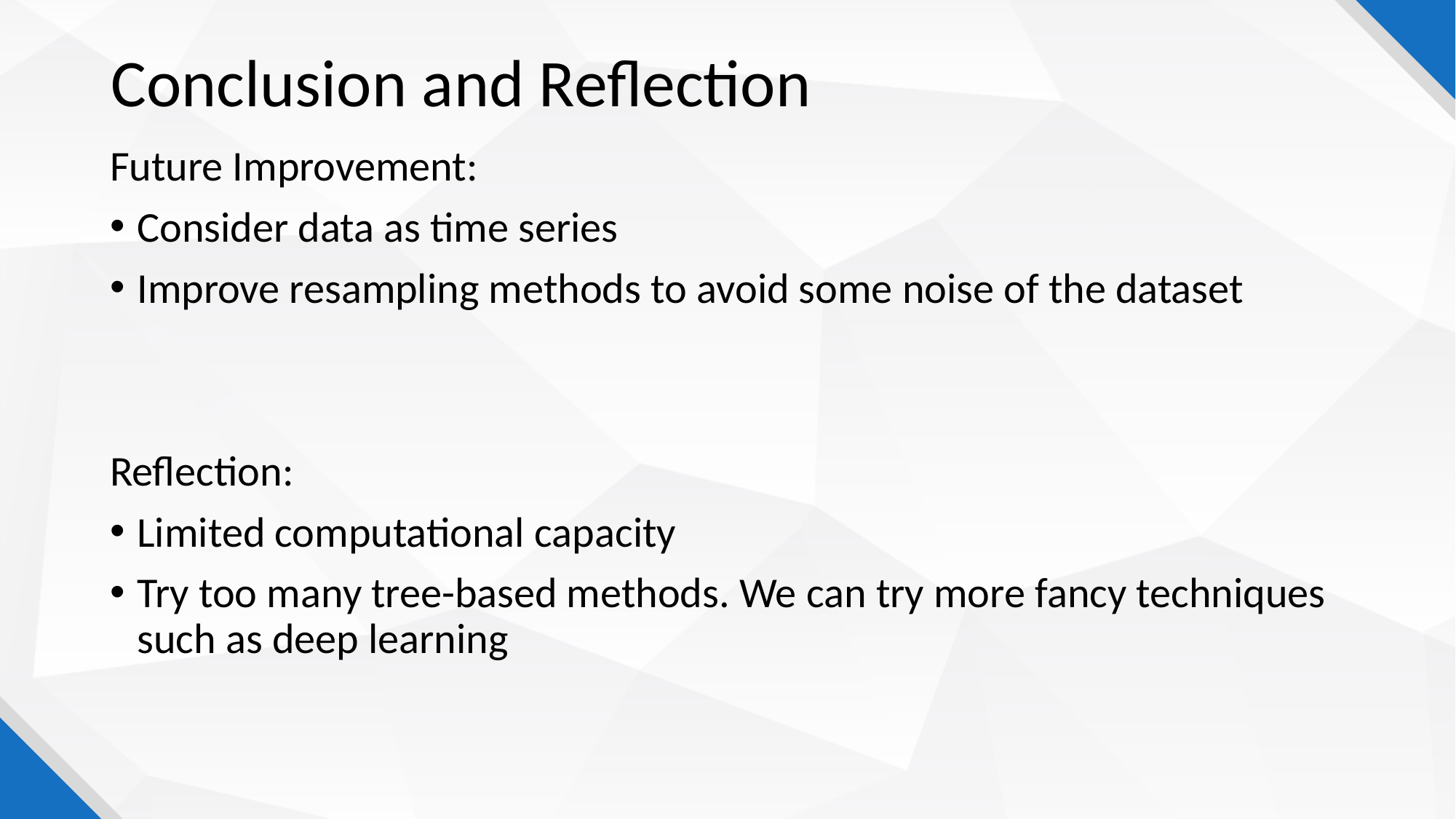

# Conclusion and Reflection
Future Improvement:
Consider data as time series
Improve resampling methods to avoid some noise of the dataset

Reflection:
Limited computational capacity
Try too many tree-based methods. We can try more fancy techniques such as deep learning